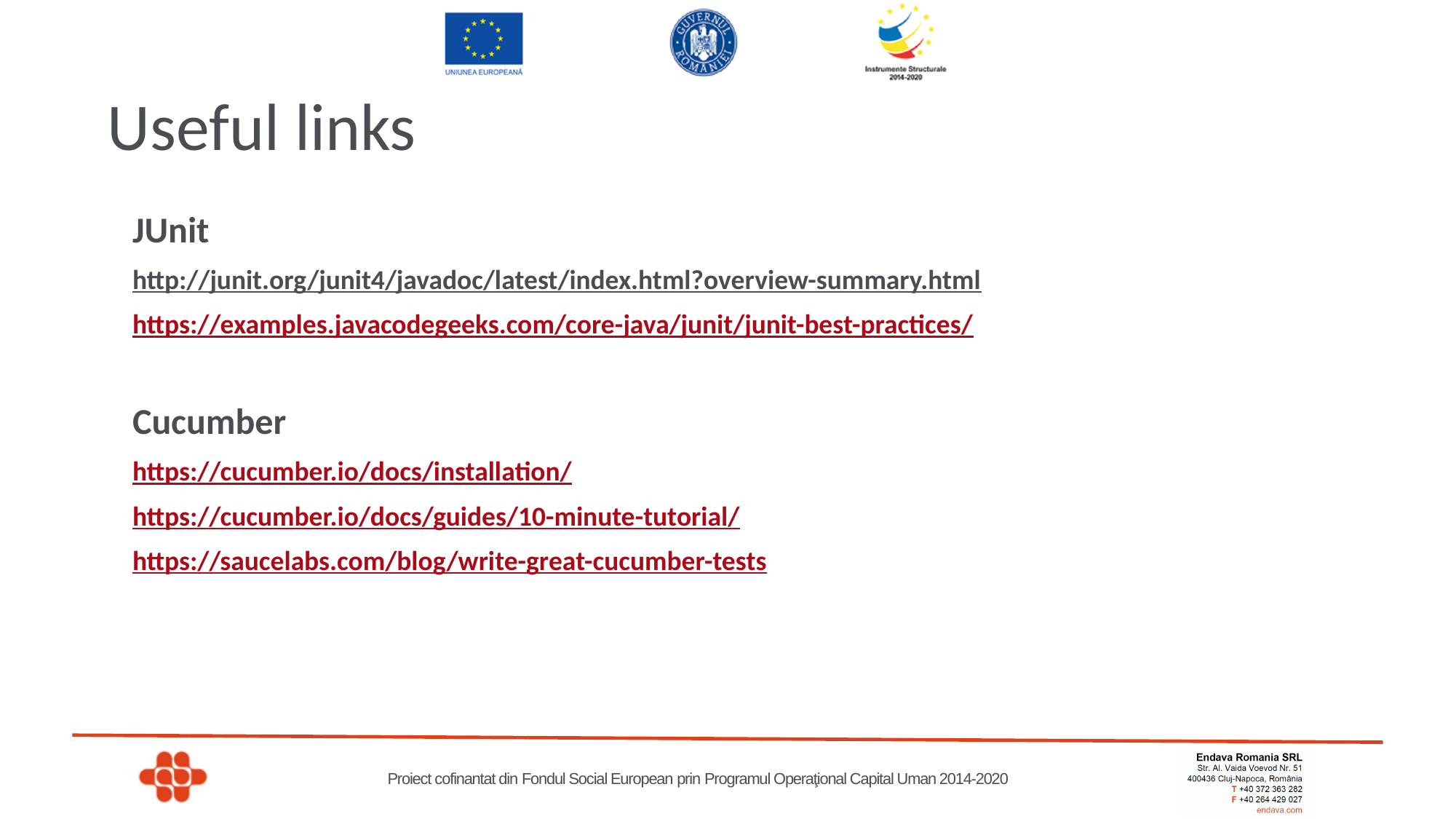

# Useful links
JUnit
http://junit.org/junit4/javadoc/latest/index.html?overview-summary.html
https://examples.javacodegeeks.com/core-java/junit/junit-best-practices/

Cucumber
https://cucumber.io/docs/installation/
https://cucumber.io/docs/guides/10-minute-tutorial/
https://saucelabs.com/blog/write-great-cucumber-tests